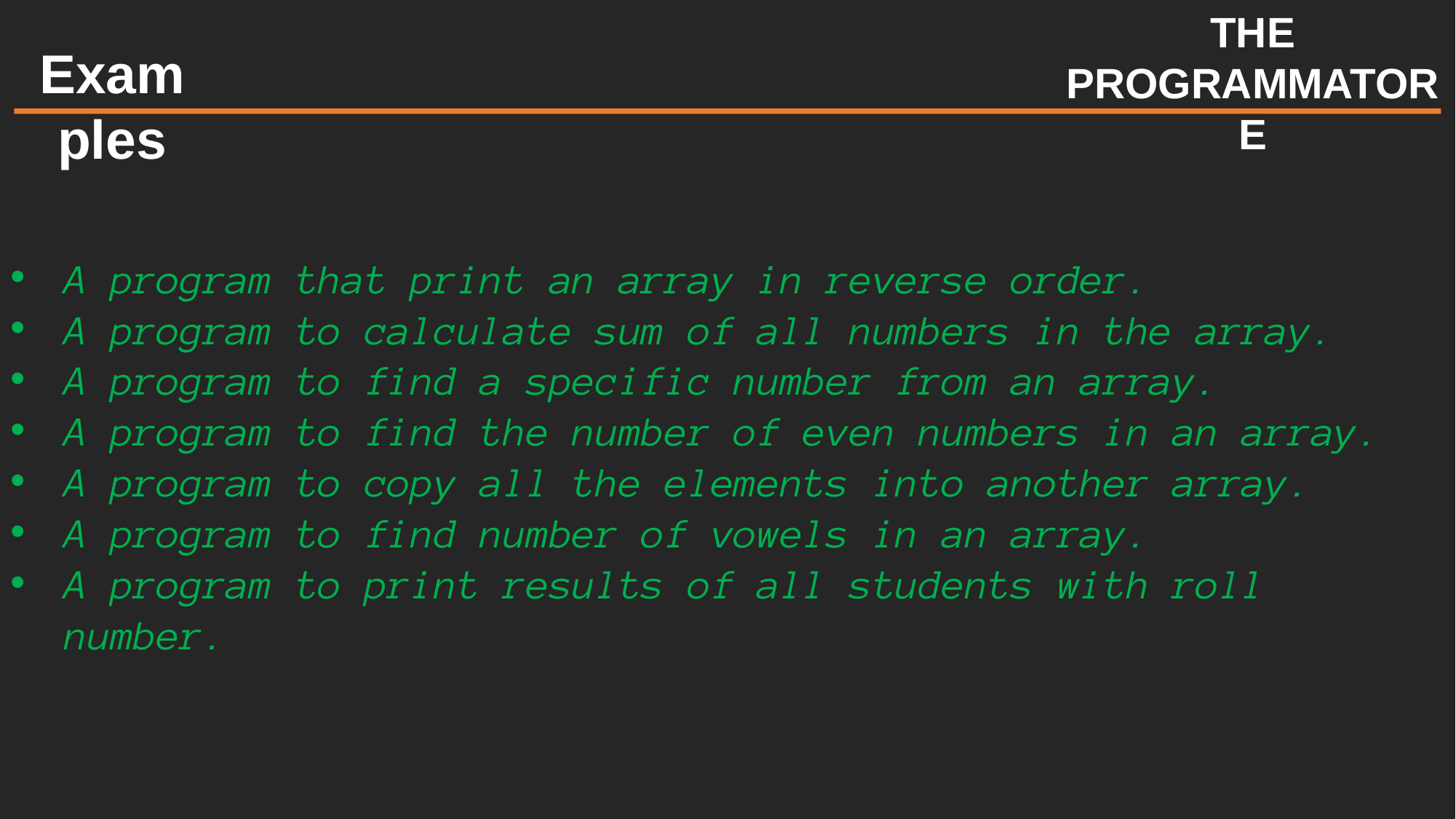

THE
PROGRAMMATORE
Examples

A program that print an array in reverse order.
A program to calculate sum of all numbers in the array.
A program to find a specific number from an array.
A program to find the number of even numbers in an array.
A program to copy all the elements into another array.
A program to find number of vowels in an array.
A program to print results of all students with roll number.